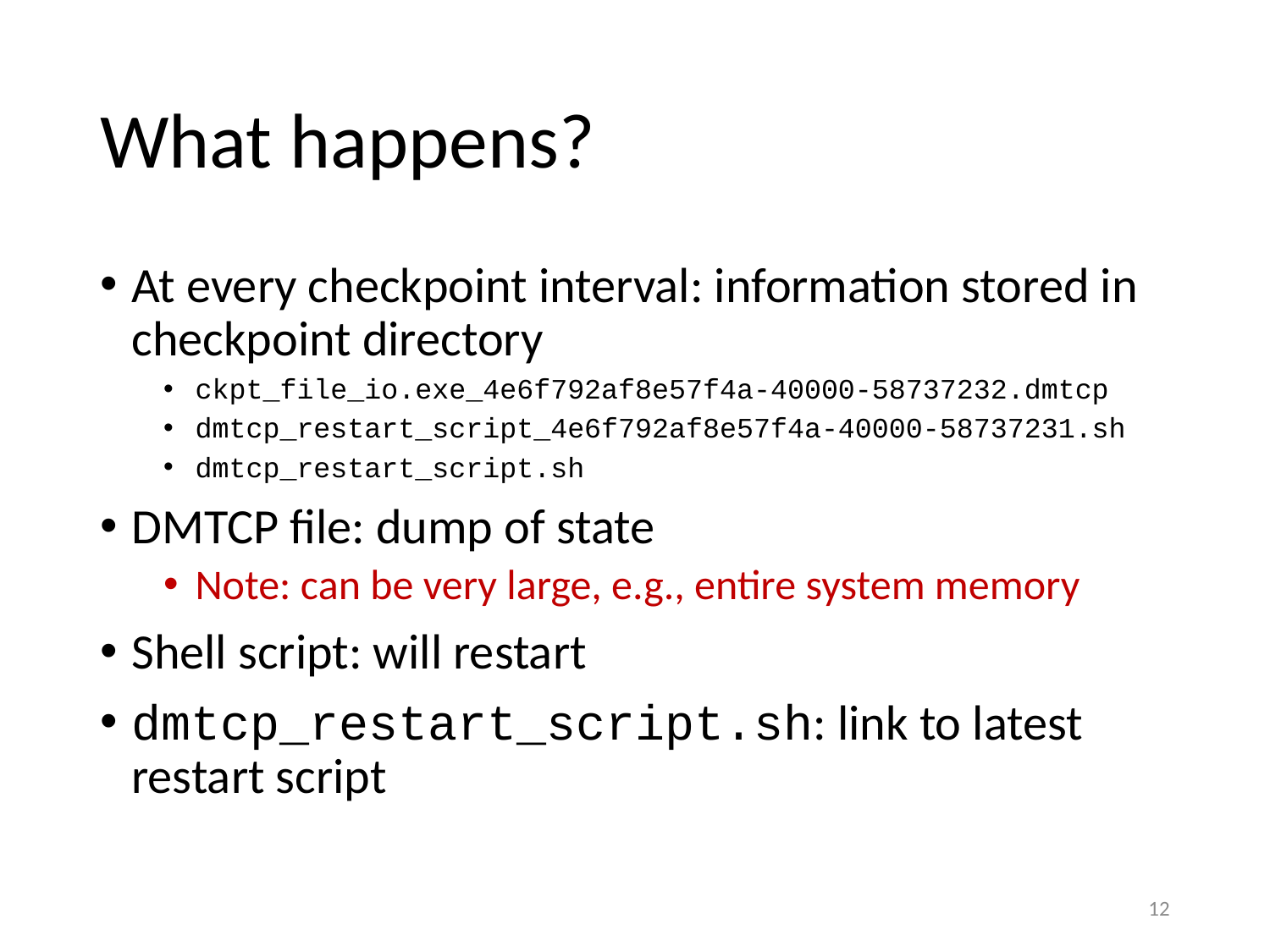

# What happens?
At every checkpoint interval: information stored in checkpoint directory
ckpt_file_io.exe_4e6f792af8e57f4a-40000-58737232.dmtcp
dmtcp_restart_script_4e6f792af8e57f4a-40000-58737231.sh
dmtcp_restart_script.sh
DMTCP file: dump of state
Note: can be very large, e.g., entire system memory
Shell script: will restart
dmtcp_restart_script.sh: link to latest restart script
12